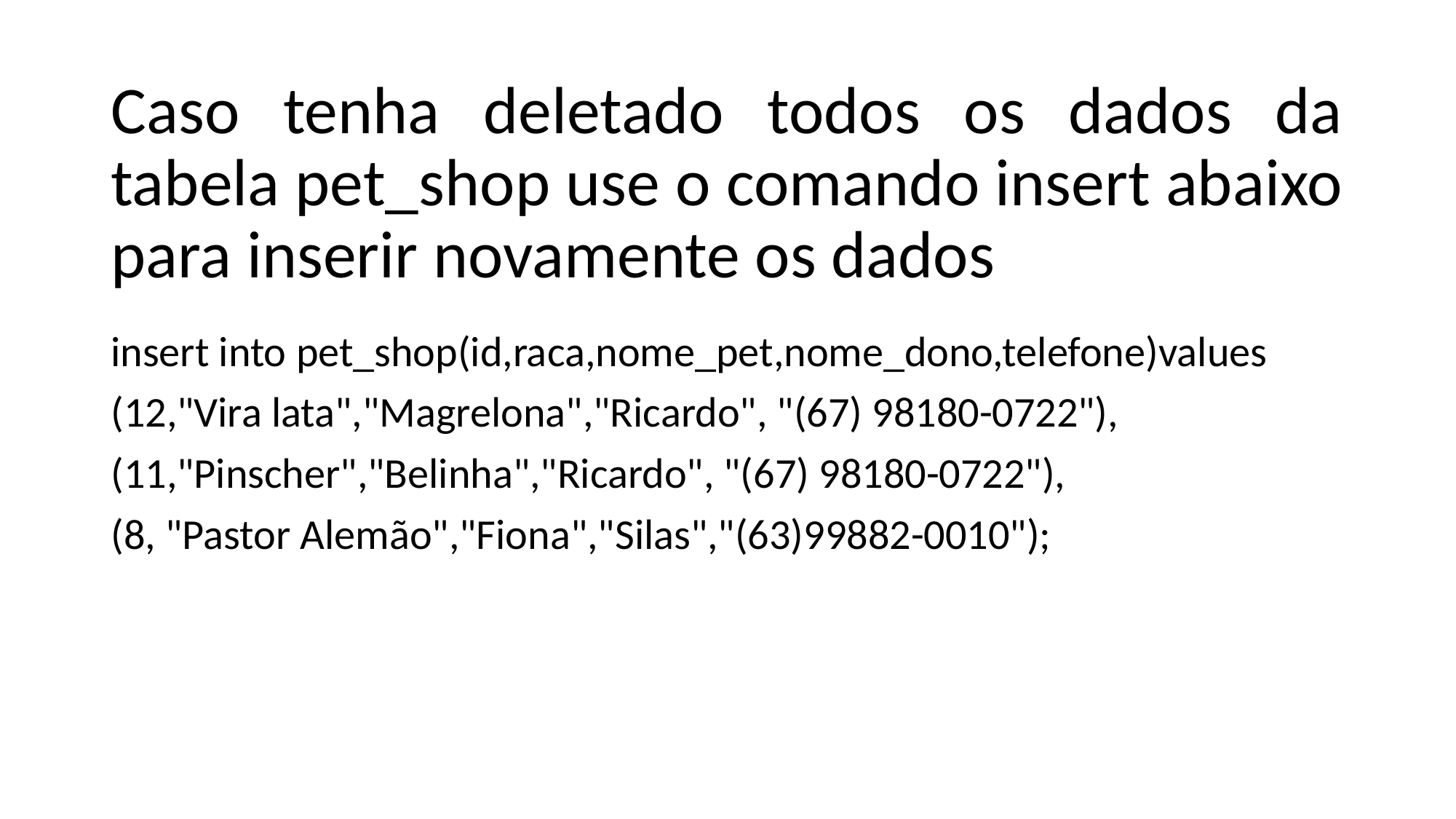

# Caso tenha deletado todos os dados da tabela pet_shop use o comando insert abaixo para inserir novamente os dados
insert into pet_shop(id,raca,nome_pet,nome_dono,telefone)values
(12,"Vira lata","Magrelona","Ricardo", "(67) 98180-0722"),
(11,"Pinscher","Belinha","Ricardo", "(67) 98180-0722"),
(8, "Pastor Alemão","Fiona","Silas","(63)99882-0010");